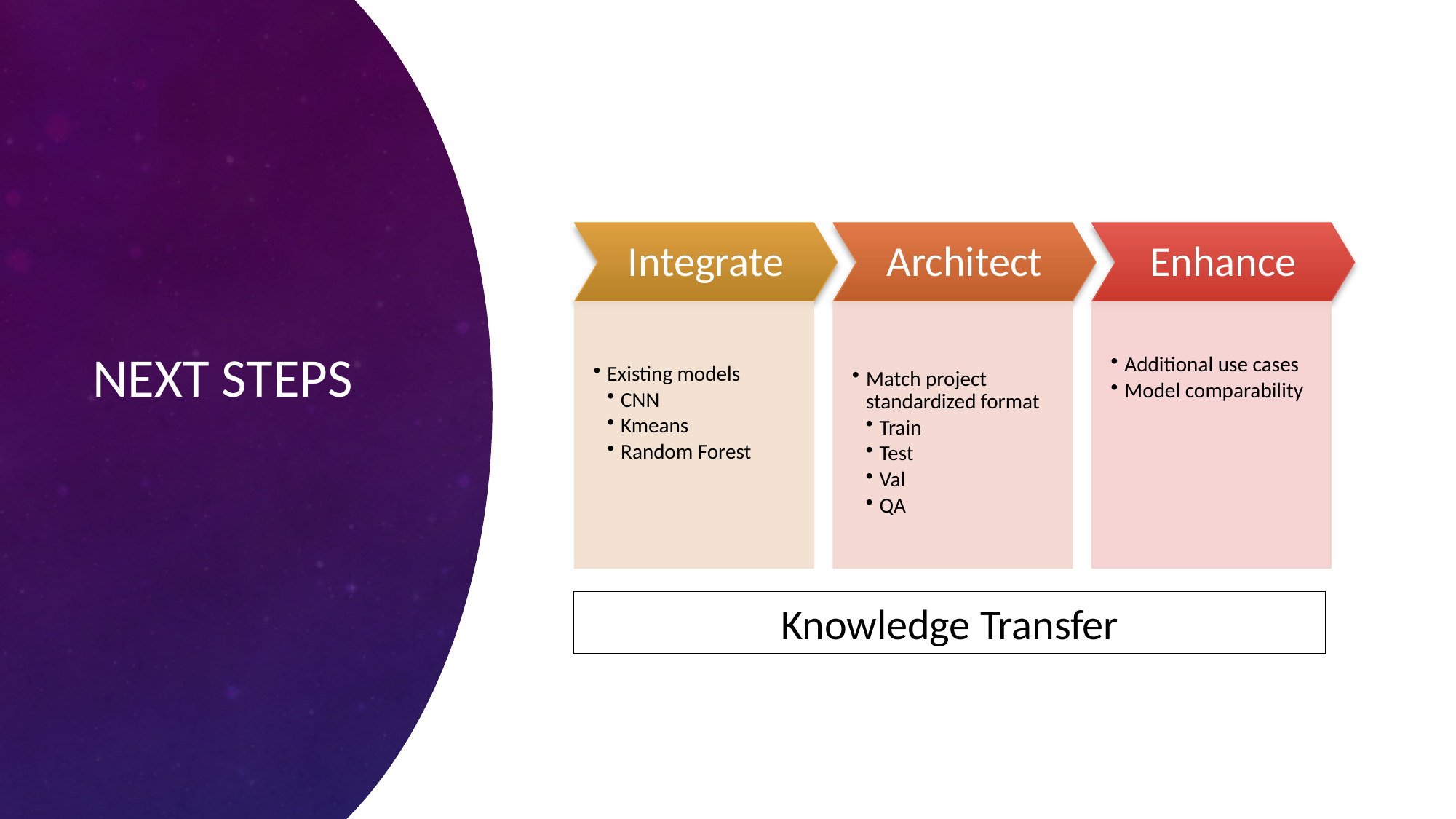

# Next Steps
Integrate

Existing models
CNN
Kmeans
Random Forest

Architect

Match project standardized format
Train
Test
Val
QA
Enhance

Additional use cases
Model comparability
Knowledge Transfer